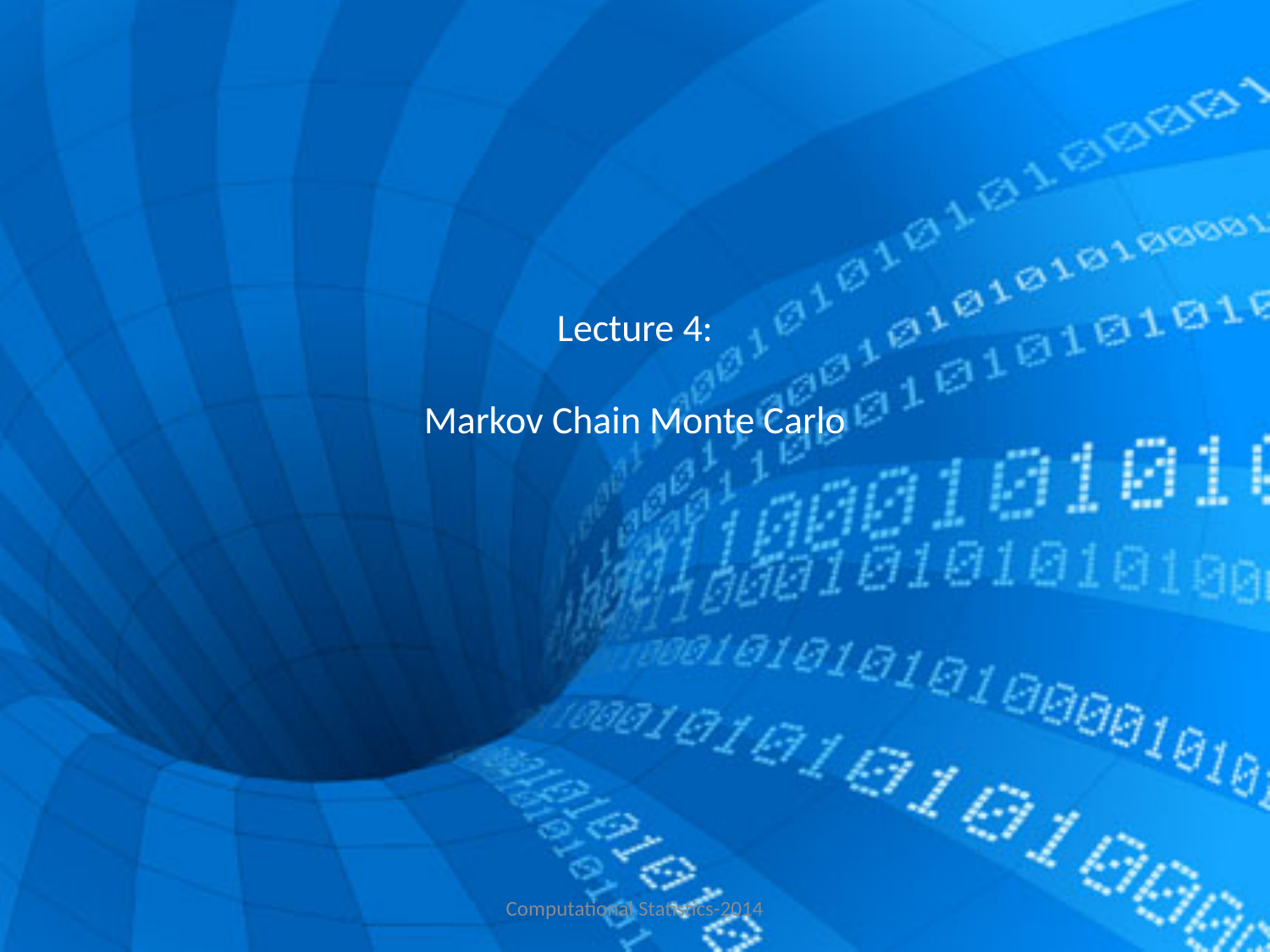

# Lecture 4: Markov Chain Monte Carlo
Computational Statistics-2014